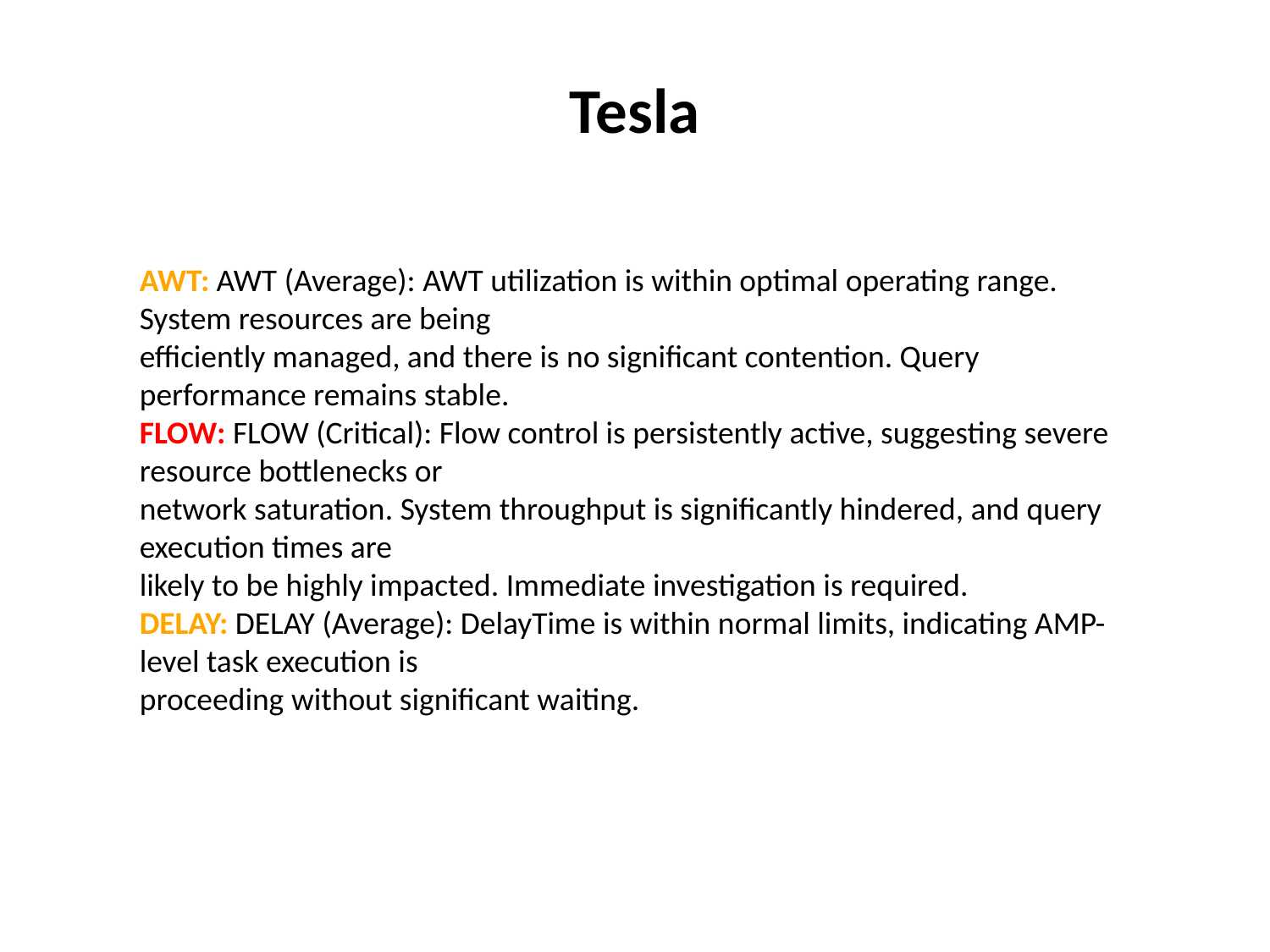

Tesla

AWT: AWT (Average): AWT utilization is within optimal operating range. System resources are being
efficiently managed, and there is no significant contention. Query performance remains stable.
FLOW: FLOW (Critical): Flow control is persistently active, suggesting severe resource bottlenecks or
network saturation. System throughput is significantly hindered, and query execution times are
likely to be highly impacted. Immediate investigation is required.
DELAY: DELAY (Average): DelayTime is within normal limits, indicating AMP-level task execution is
proceeding without significant waiting.